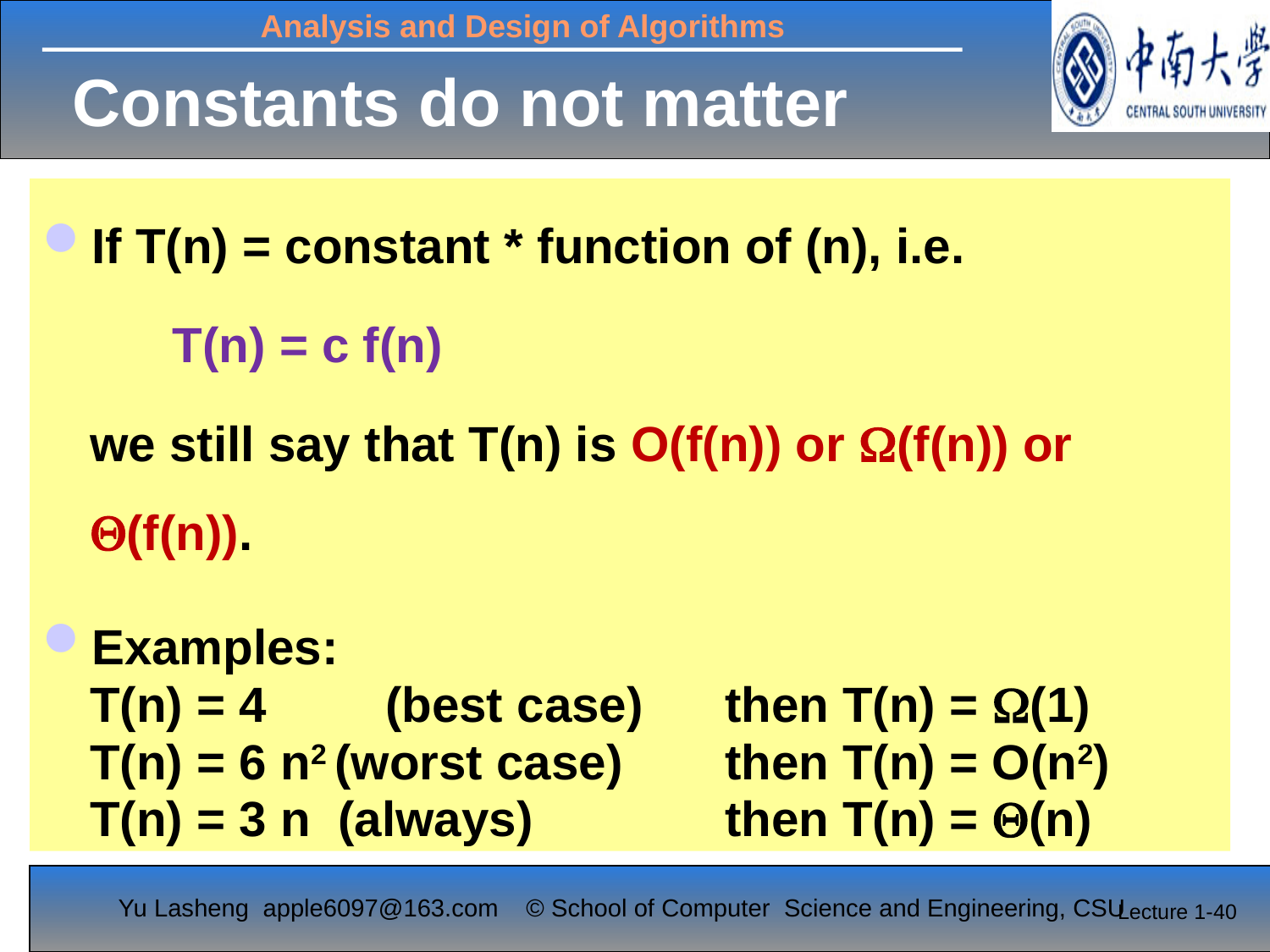

Constants do not matter
If T(n) = constant * function of (n), i.e.
	      T(n) = c f(n)
	we still say that T(n) is O(f(n)) or Ω(f(n)) or Θ(f(n)).

Examples:
	T(n) = 4  	   (best case) 	then T(n) = Ω(1)
	T(n) = 6 n2 (worst case) 	then T(n) = O(n2)
	T(n) = 3 n  (always) 		then T(n) = Θ(n)
Lecture 1-40